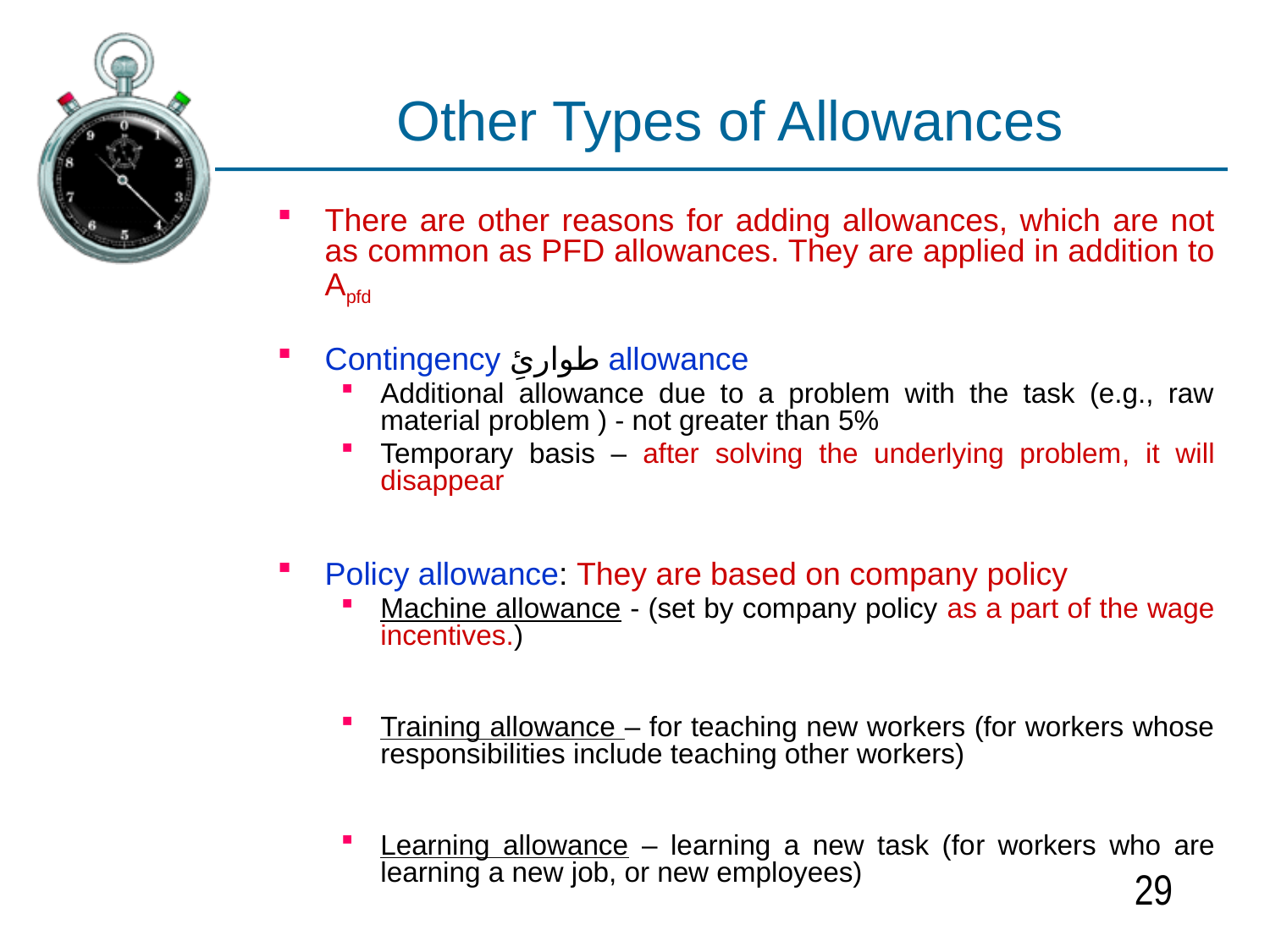

# Other Types of Allowances
There are other reasons for adding allowances, which are not as common as PFD allowances. They are applied in addition to Apfd

Contingency طوارئِ allowance
Additional allowance due to a problem with the task (e.g., raw material problem ) - not greater than 5%
Temporary basis – after solving the underlying problem, it will disappear

Policy allowance: They are based on company policy
Machine allowance - (set by company policy as a part of the wage incentives.)

Training allowance – for teaching new workers (for workers whose responsibilities include teaching other workers)

Learning allowance – learning a new task (for workers who are learning a new job, or new employees)